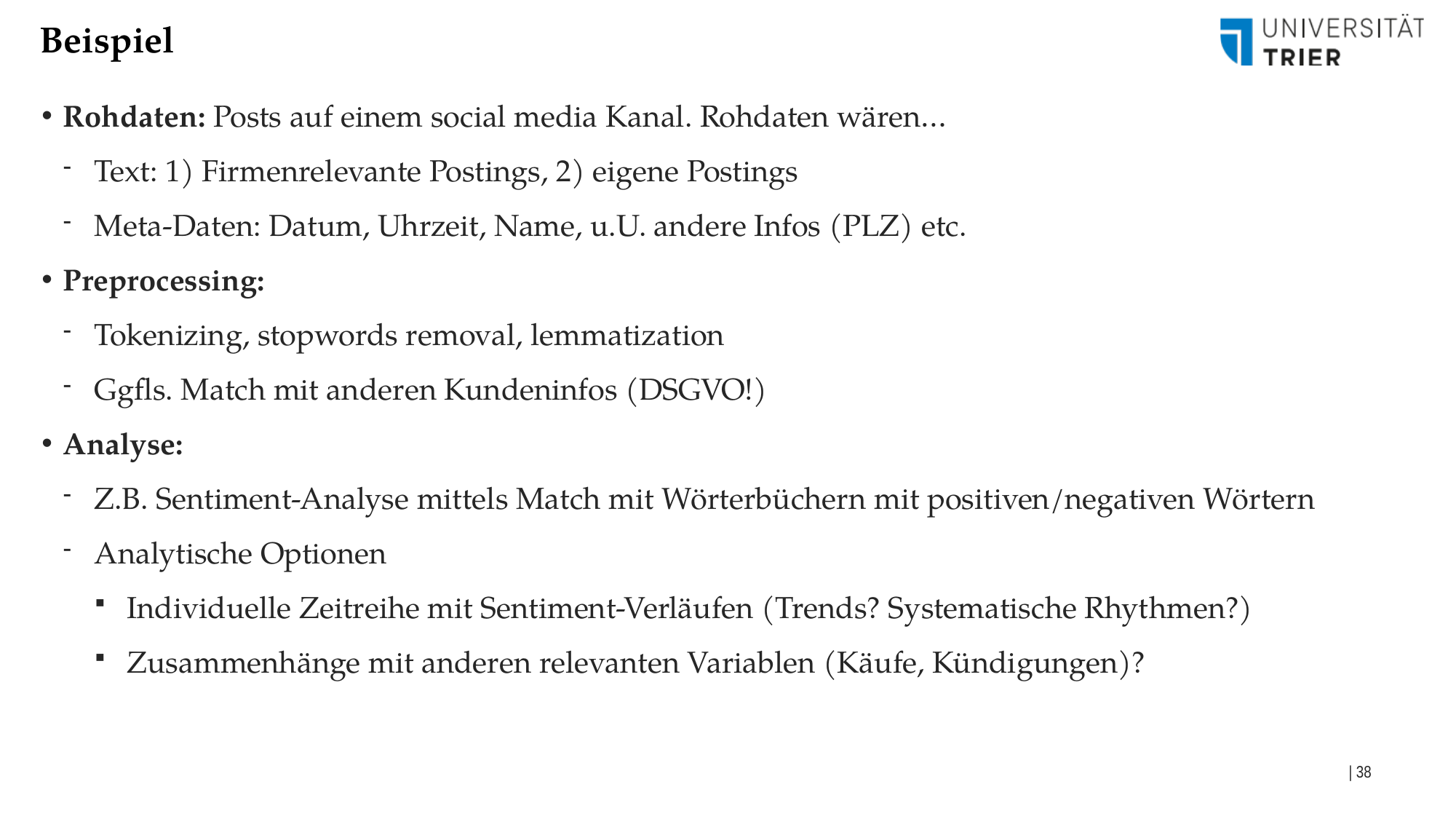

Beispiel
Rohdaten: Posts auf einem social media Kanal. Rohdaten wären…
Text: 1) Firmenrelevante Postings, 2) eigene Postings
Meta-Daten: Datum, Uhrzeit, Name, u.U. andere Infos (PLZ) etc.
Preprocessing:
Tokenizing, stopwords removal, lemmatization
Ggfls. Match mit anderen Kundeninfos (DSGVO!)
Analyse:
Z.B. Sentiment-Analyse mittels Match mit Wörterbüchern mit positiven/negativen Wörtern
Analytische Optionen
Individuelle Zeitreihe mit Sentiment-Verläufen (Trends? Systematische Rhythmen?)
Zusammenhänge mit anderen relevanten Variablen (Käufe, Kündigungen)?
| 38